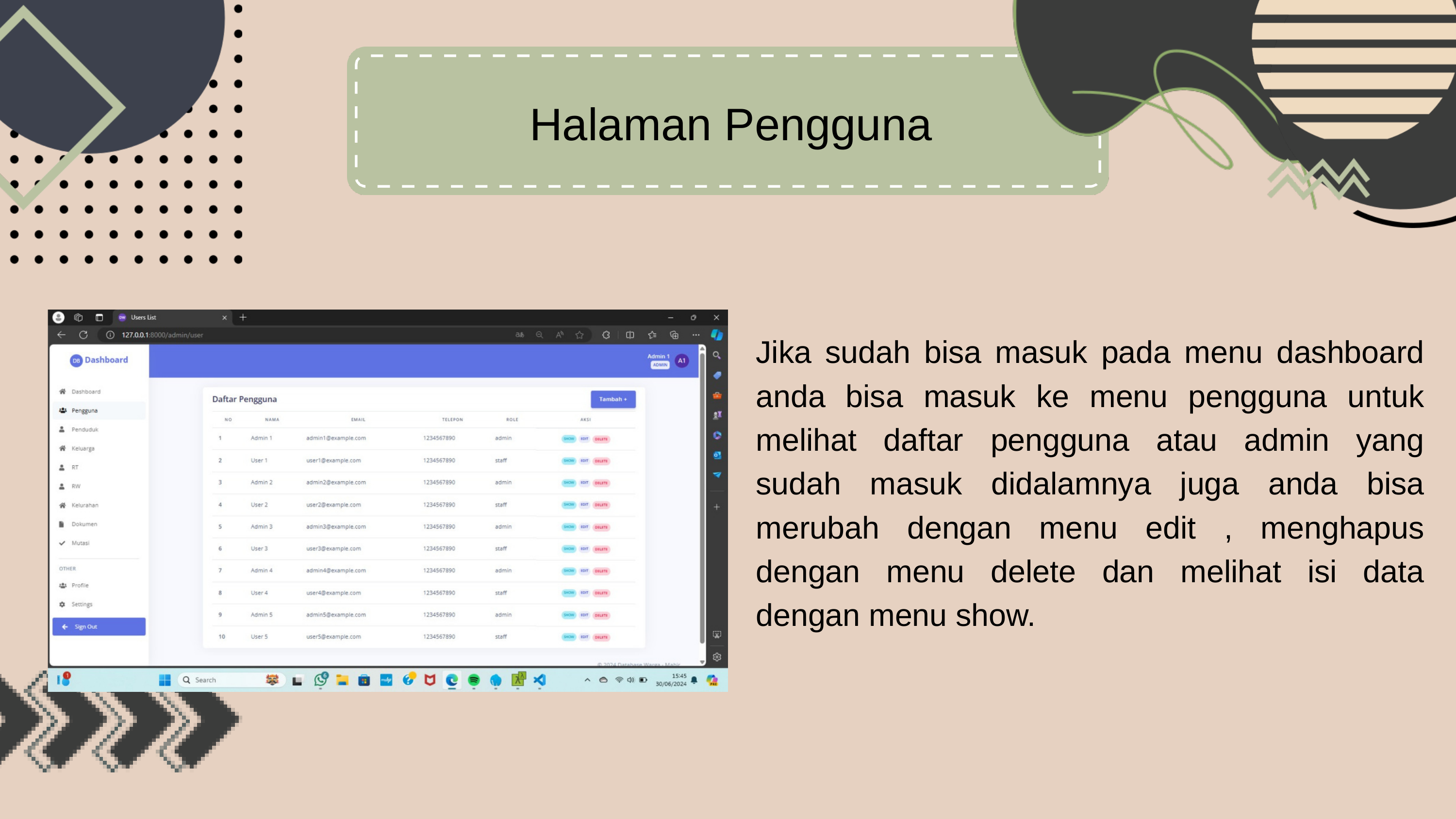

Halaman Pengguna

Jika sudah bisa masuk pada menu dashboard anda bisa masuk ke menu pengguna untuk melihat daftar pengguna atau admin yang sudah masuk didalamnya juga anda bisa merubah dengan menu edit , menghapus dengan menu delete dan melihat isi data dengan menu show.